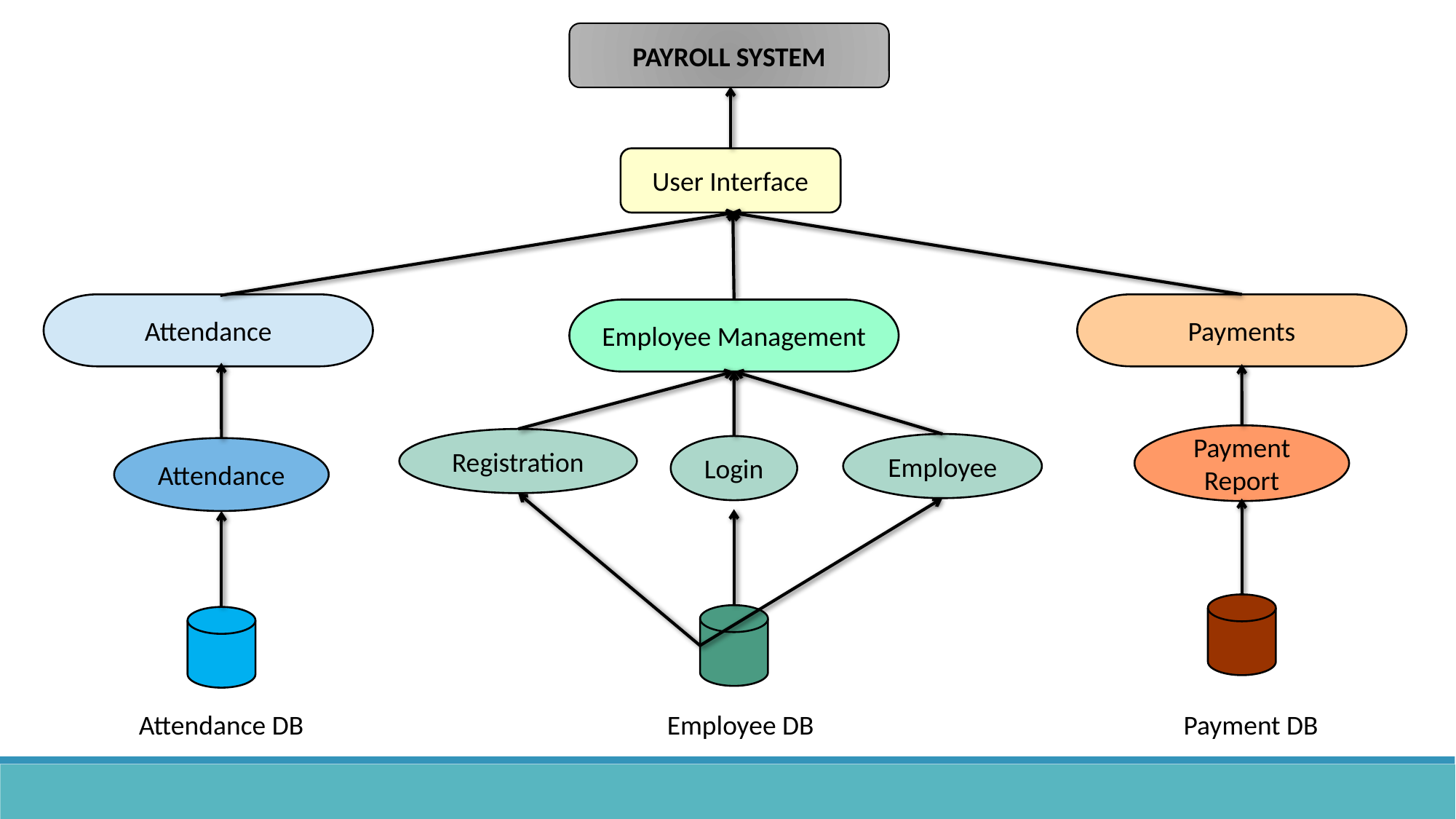

PAYROLL SYSTEM
User Interface
Attendance
Attendance

Payments
Payment Report

Employee Management
Registration
Employee
Login

Attendance DB
Employee DB
Payment DB